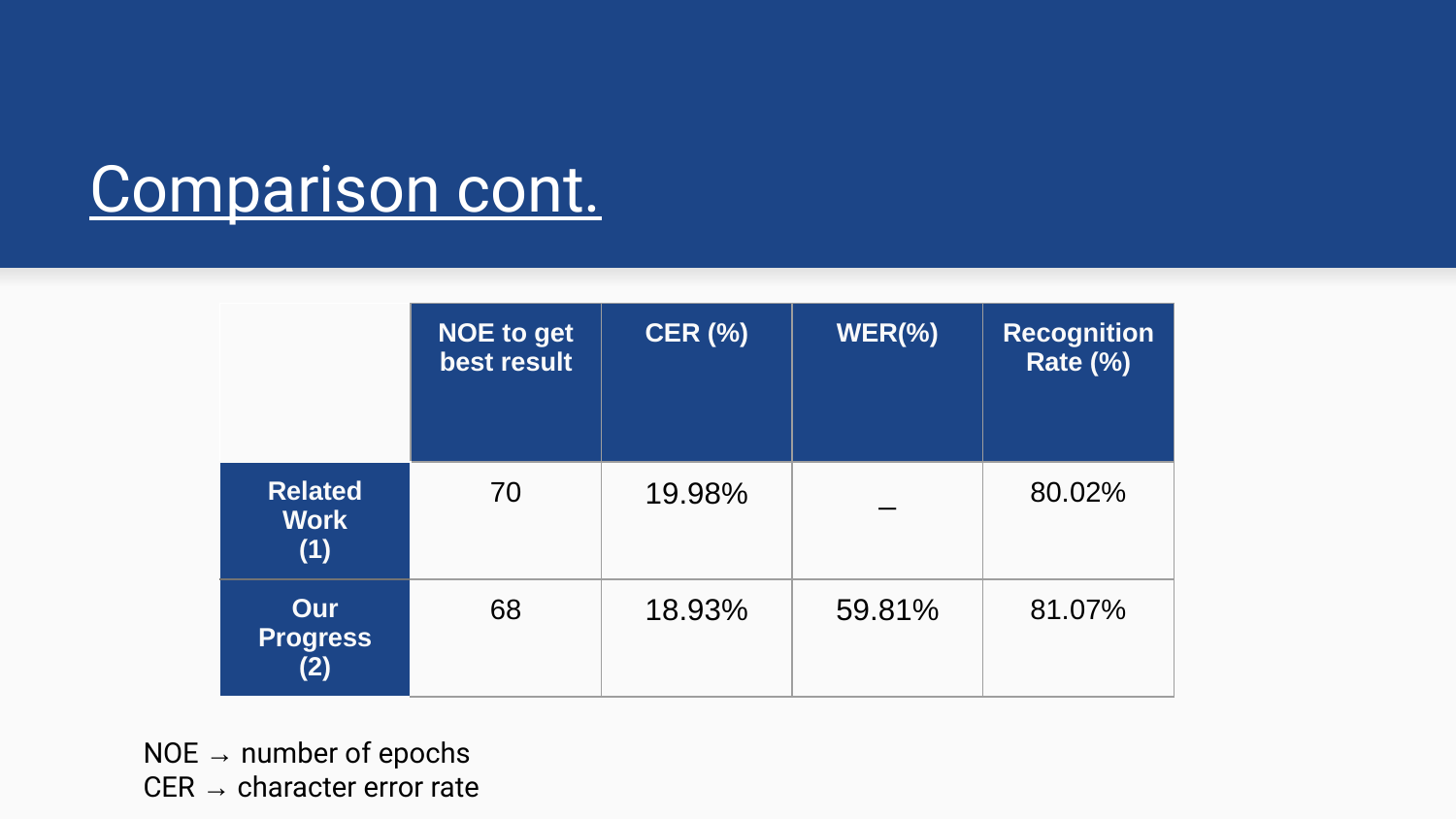

# Comparison cont.
|  | NOE to get best result | CER (%) | WER(%) | Recognition Rate (%) |
| --- | --- | --- | --- | --- |
| Related Work (1) | 70 | 19.98% | \_ | 80.02% |
| Our Progress (2) | 68 | 18.93% | 59.81% | 81.07% |
NOE → number of epochs
CER → character error rate